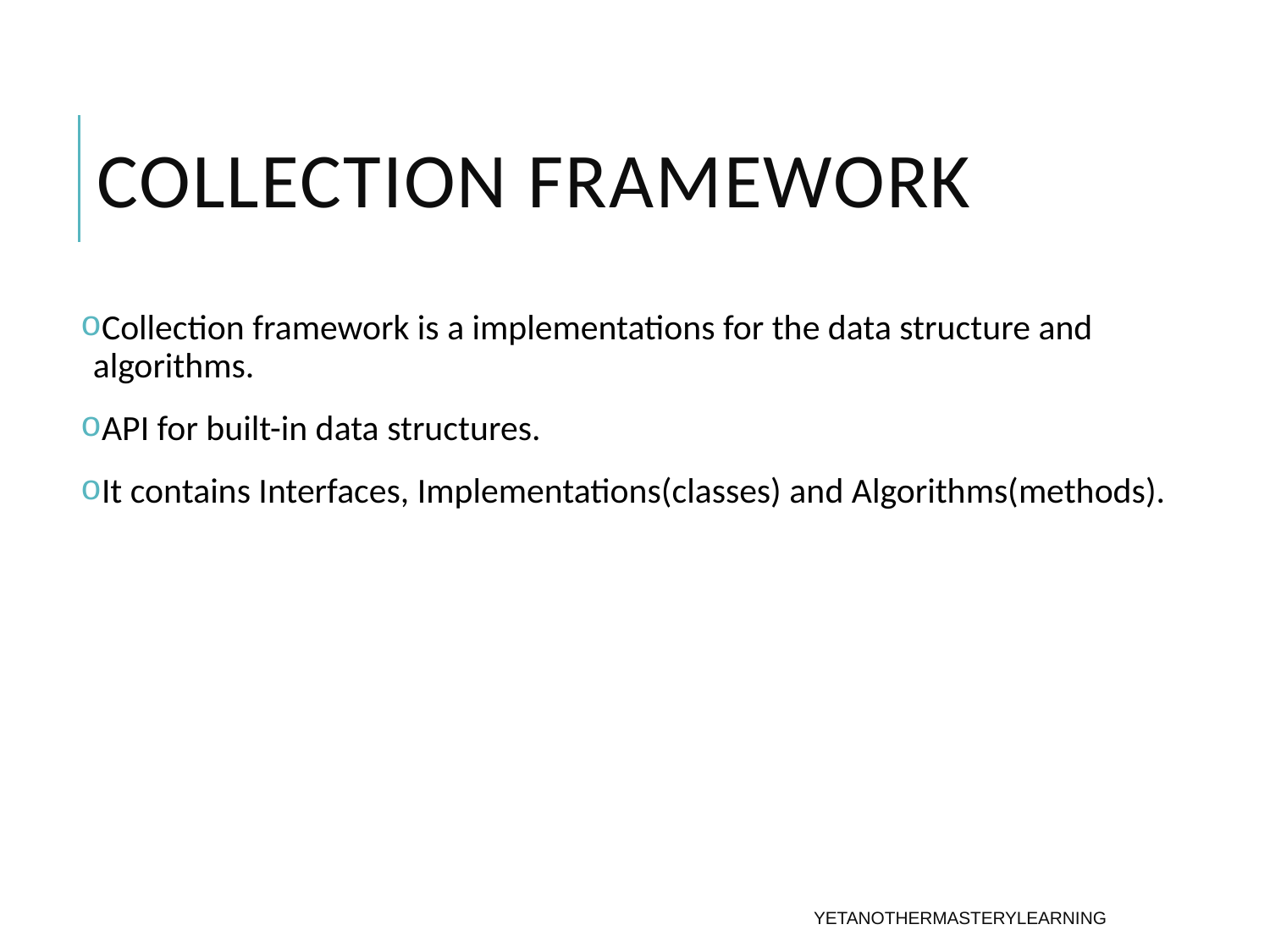

# Collection Framework
Collection framework is a implementations for the data structure and algorithms.
API for built-in data structures.
It contains Interfaces, Implementations(classes) and Algorithms(methods).
YetAnotherMasteryLearning